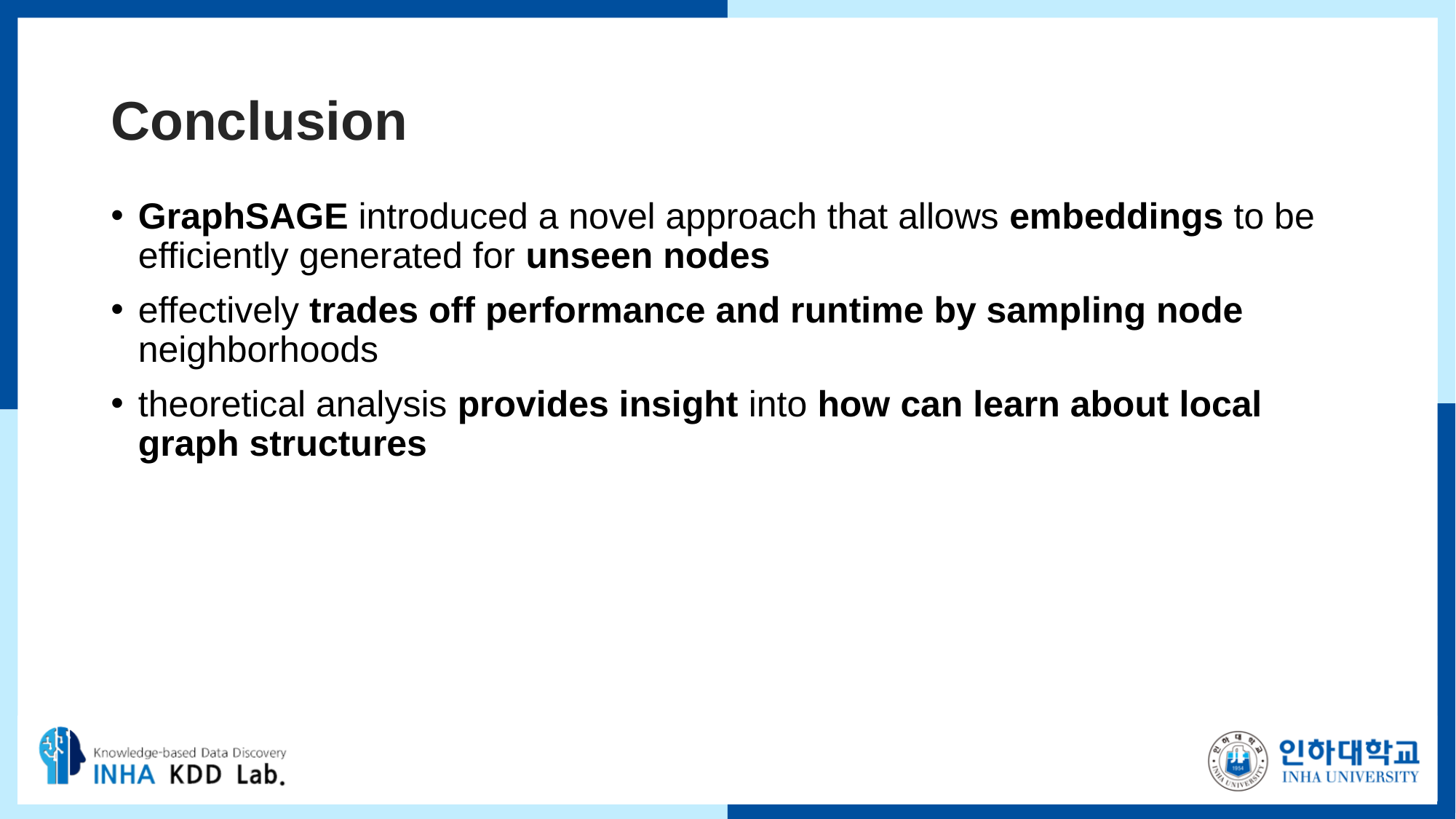

# Conclusion
GraphSAGE introduced a novel approach that allows embeddings to be efficiently generated for unseen nodes
effectively trades off performance and runtime by sampling node neighborhoods
theoretical analysis provides insight into how can learn about local graph structures
24